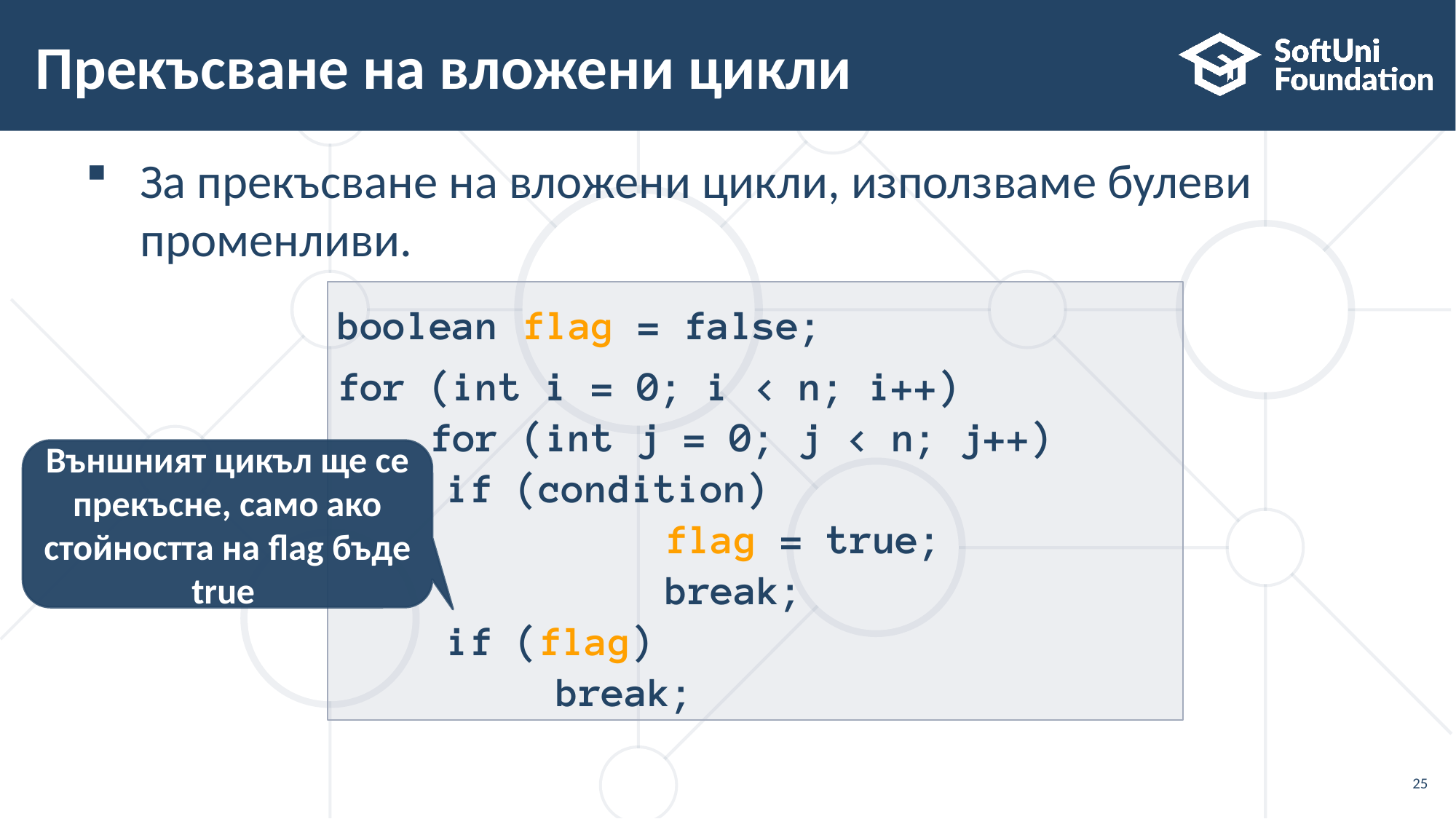

# Прекъсване на вложени цикли
За прекъсване на вложени цикли, използваме булеви
променливи.
boolean flag = false;
for (int i = 0; i < n; i++)
    for (int j = 0; j < n; j++) 		if (condition)
			flag = true;
			break;
	if (flag)
		break;
Външният цикъл ще се прекъсне, само ако стойността на flag бъде true
25